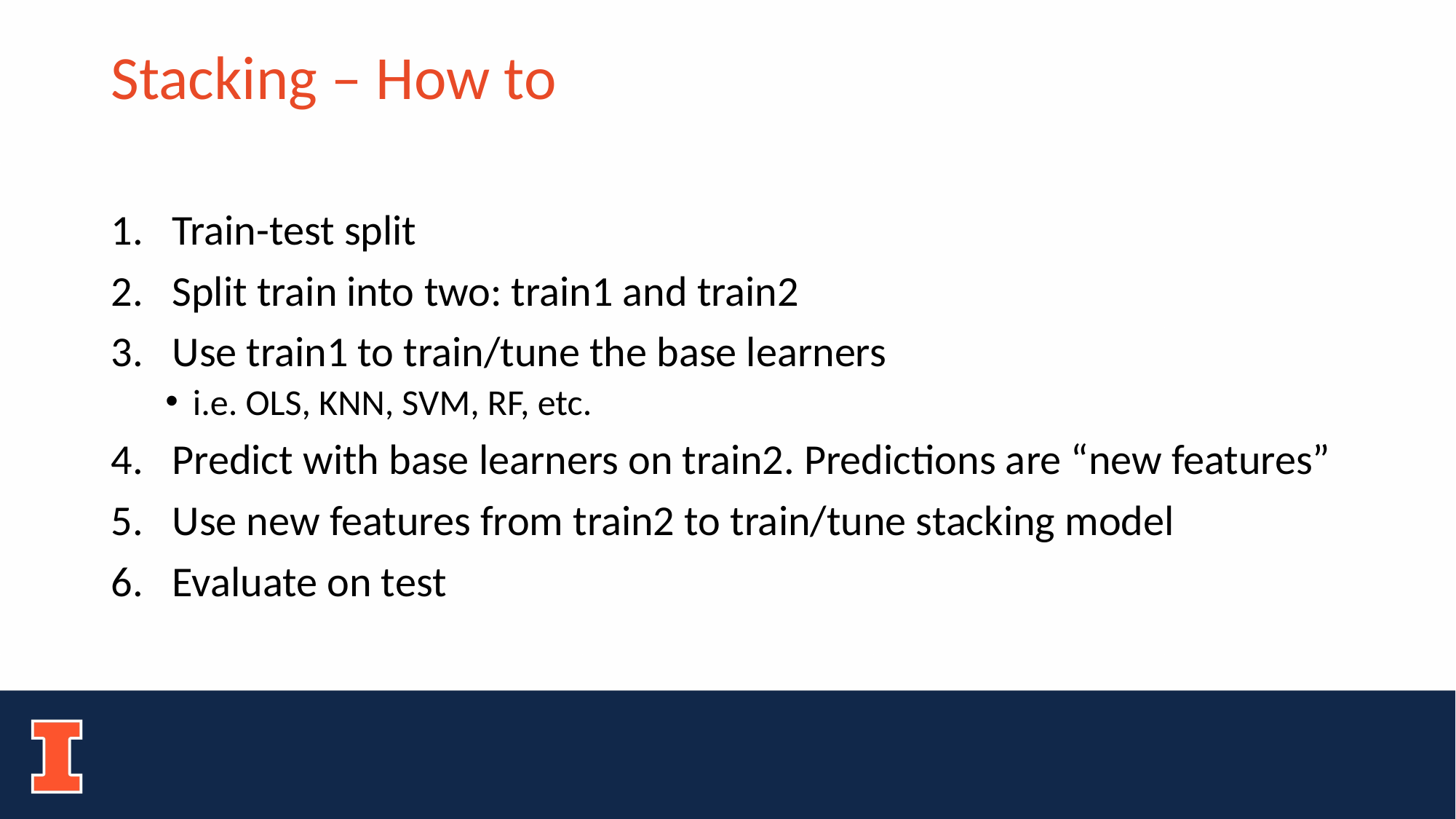

# Stacking – How to

Train-test split
Split train into two: train1 and train2
Use train1 to train/tune the base learners
i.e. OLS, KNN, SVM, RF, etc.
Predict with base learners on train2. Predictions are “new features”
Use new features from train2 to train/tune stacking model
Evaluate on test